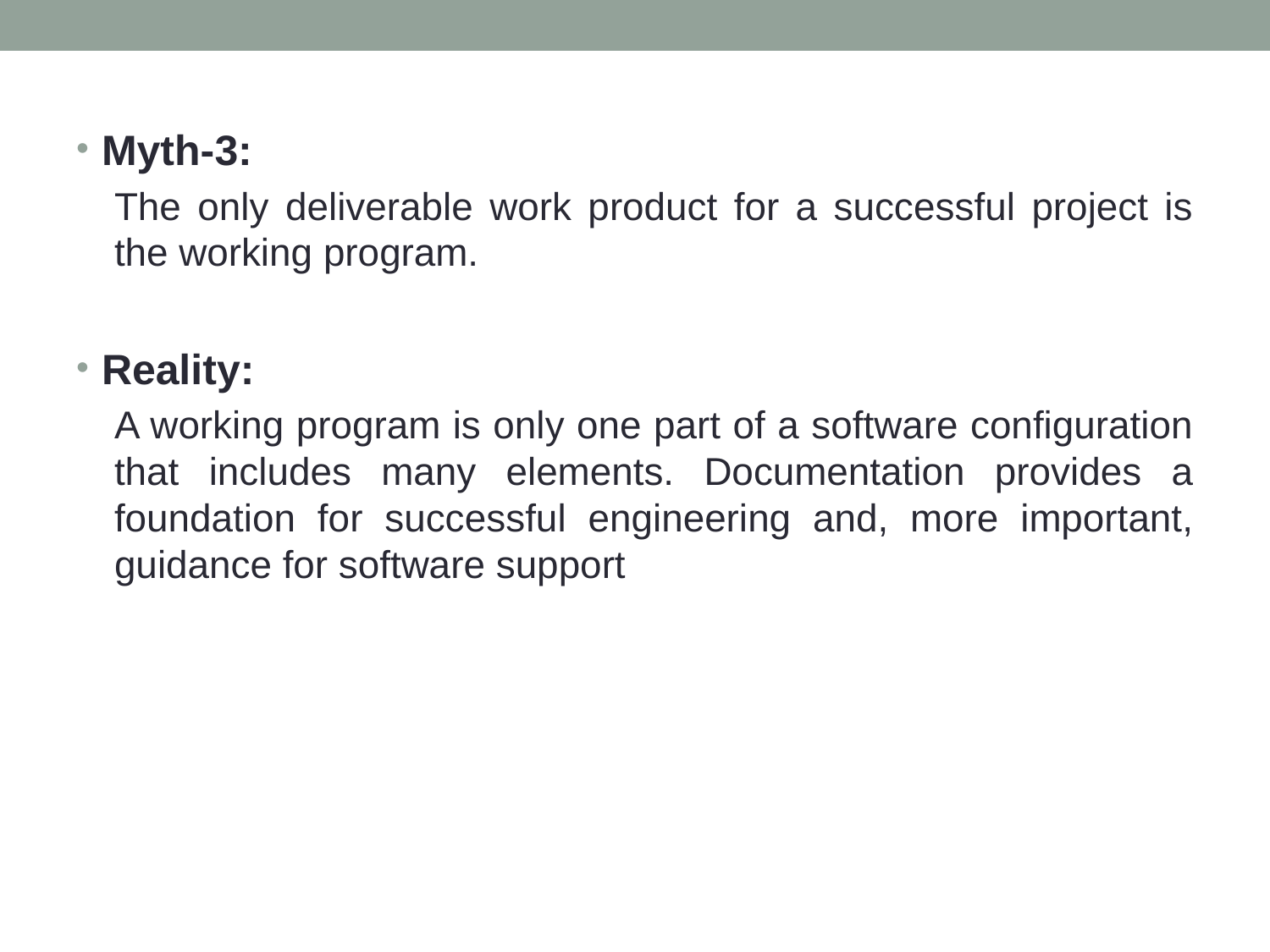

Myth-3:
The only deliverable work product for a successful project is the working program.

Reality:
A working program is only one part of a software configuration that includes many elements. Documentation provides a foundation for successful engineering and, more important, guidance for software support